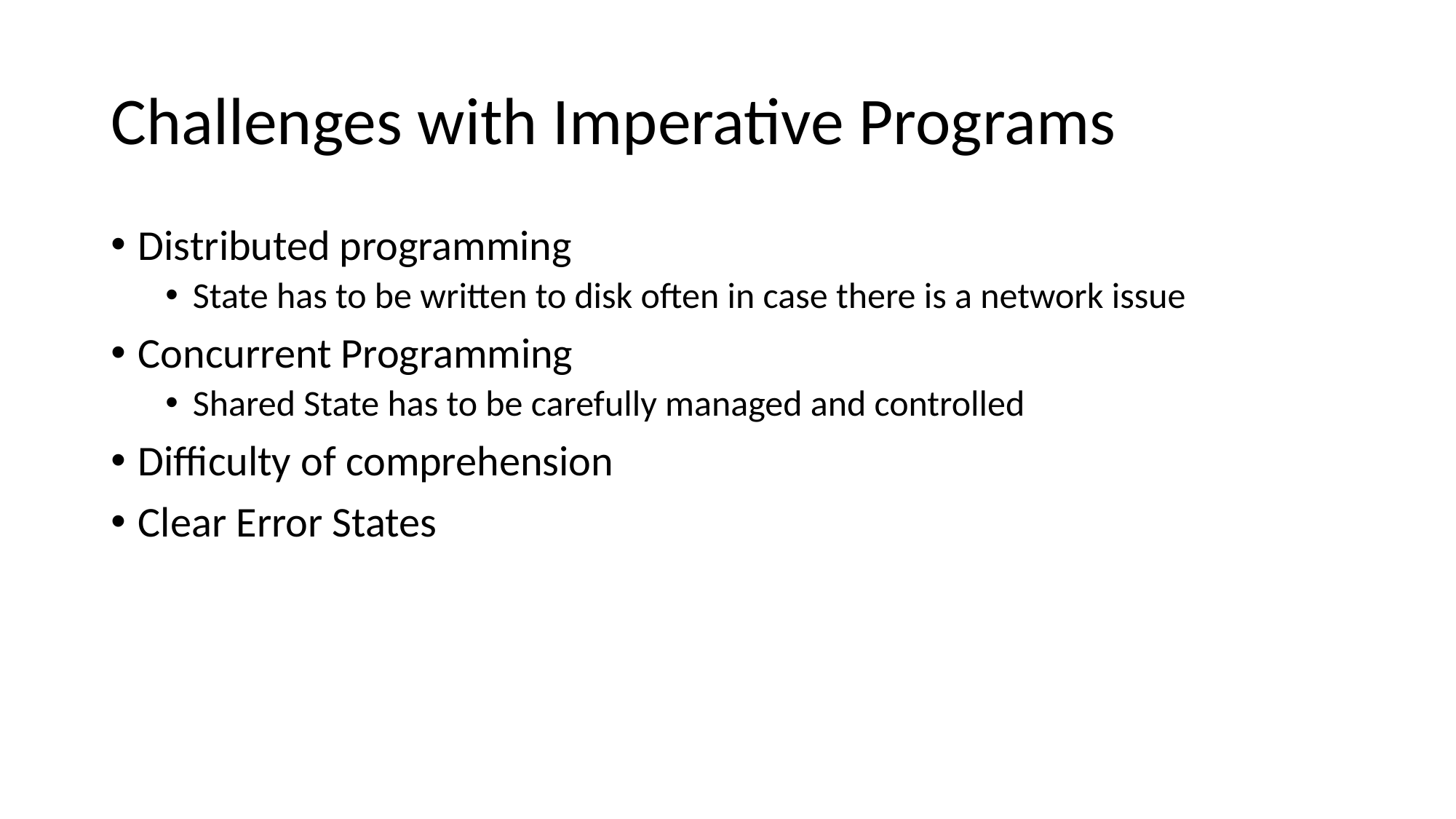

# Challenges with Imperative Programs
Distributed programming
State has to be written to disk often in case there is a network issue
Concurrent Programming
Shared State has to be carefully managed and controlled
Difficulty of comprehension
Clear Error States